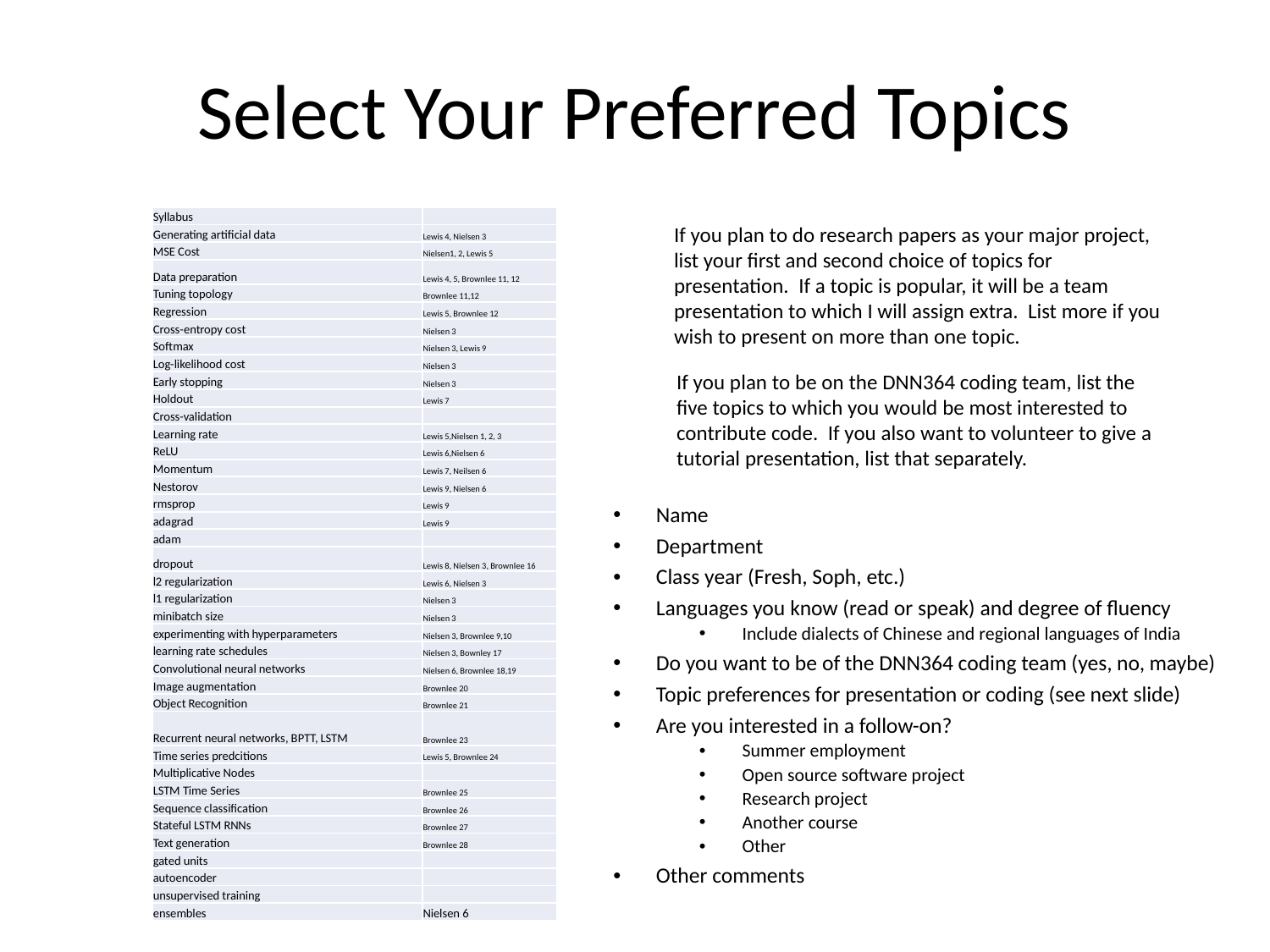

# Select Your Preferred Topics
| Syllabus |  |
| --- | --- |
| Generating artificial data | Lewis 4, Nielsen 3 |
| MSE Cost | Nielsen1, 2, Lewis 5 |
| Data preparation | Lewis 4, 5, Brownlee 11, 12 |
| Tuning topology | Brownlee 11,12 |
| Regression | Lewis 5, Brownlee 12 |
| Cross-entropy cost | Nielsen 3 |
| Softmax | Nielsen 3, Lewis 9 |
| Log-likelihood cost | Nielsen 3 |
| Early stopping | Nielsen 3 |
| Holdout | Lewis 7 |
| Cross-validation |  |
| Learning rate | Lewis 5,Nielsen 1, 2, 3 |
| ReLU | Lewis 6,Nielsen 6 |
| Momentum | Lewis 7, Neilsen 6 |
| Nestorov | Lewis 9, Nielsen 6 |
| rmsprop | Lewis 9 |
| adagrad | Lewis 9 |
| adam |  |
| dropout | Lewis 8, Nielsen 3, Brownlee 16 |
| l2 regularization | Lewis 6, Nielsen 3 |
| l1 regularization | Nielsen 3 |
| minibatch size | Nielsen 3 |
| experimenting with hyperparameters | Nielsen 3, Brownlee 9,10 |
| learning rate schedules | Nielsen 3, Bownley 17 |
| Convolutional neural networks | Nielsen 6, Brownlee 18,19 |
| Image augmentation | Brownlee 20 |
| Object Recognition | Brownlee 21 |
| Recurrent neural networks, BPTT, LSTM | Brownlee 23 |
| Time series predcitions | Lewis 5, Brownlee 24 |
| Multiplicative Nodes |  |
| LSTM Time Series | Brownlee 25 |
| Sequence classification | Brownlee 26 |
| Stateful LSTM RNNs | Brownlee 27 |
| Text generation | Brownlee 28 |
| gated units |  |
| autoencoder |  |
| unsupervised training |  |
| ensembles | Nielsen 6 |
If you plan to do research papers as your major project, list your first and second choice of topics for presentation.  If a topic is popular, it will be a team presentation to which I will assign extra.  List more if you wish to present on more than one topic.
If you plan to be on the DNN364 coding team, list the five topics to which you would be most interested to contribute code.  If you also want to volunteer to give a tutorial presentation, list that separately.
Name
Department
Class year (Fresh, Soph, etc.)
Languages you know (read or speak) and degree of fluency
Include dialects of Chinese and regional languages of India
Do you want to be of the DNN364 coding team (yes, no, maybe)
Topic preferences for presentation or coding (see next slide)
Are you interested in a follow-on?
Summer employment
Open source software project
Research project
Another course
Other
Other comments